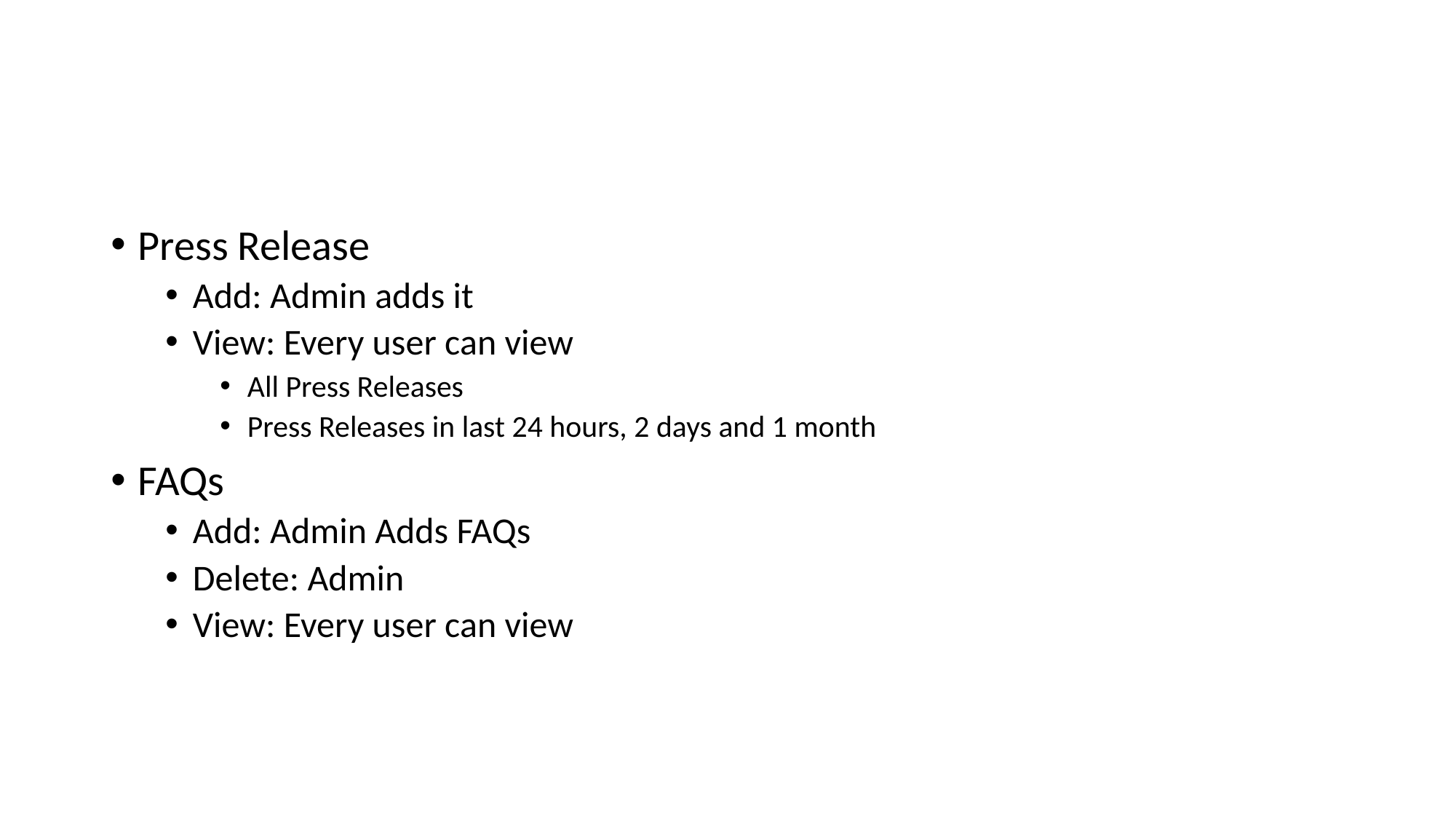

#
Press Release
Add: Admin adds it
View: Every user can view
All Press Releases
Press Releases in last 24 hours, 2 days and 1 month
FAQs
Add: Admin Adds FAQs
Delete: Admin
View: Every user can view